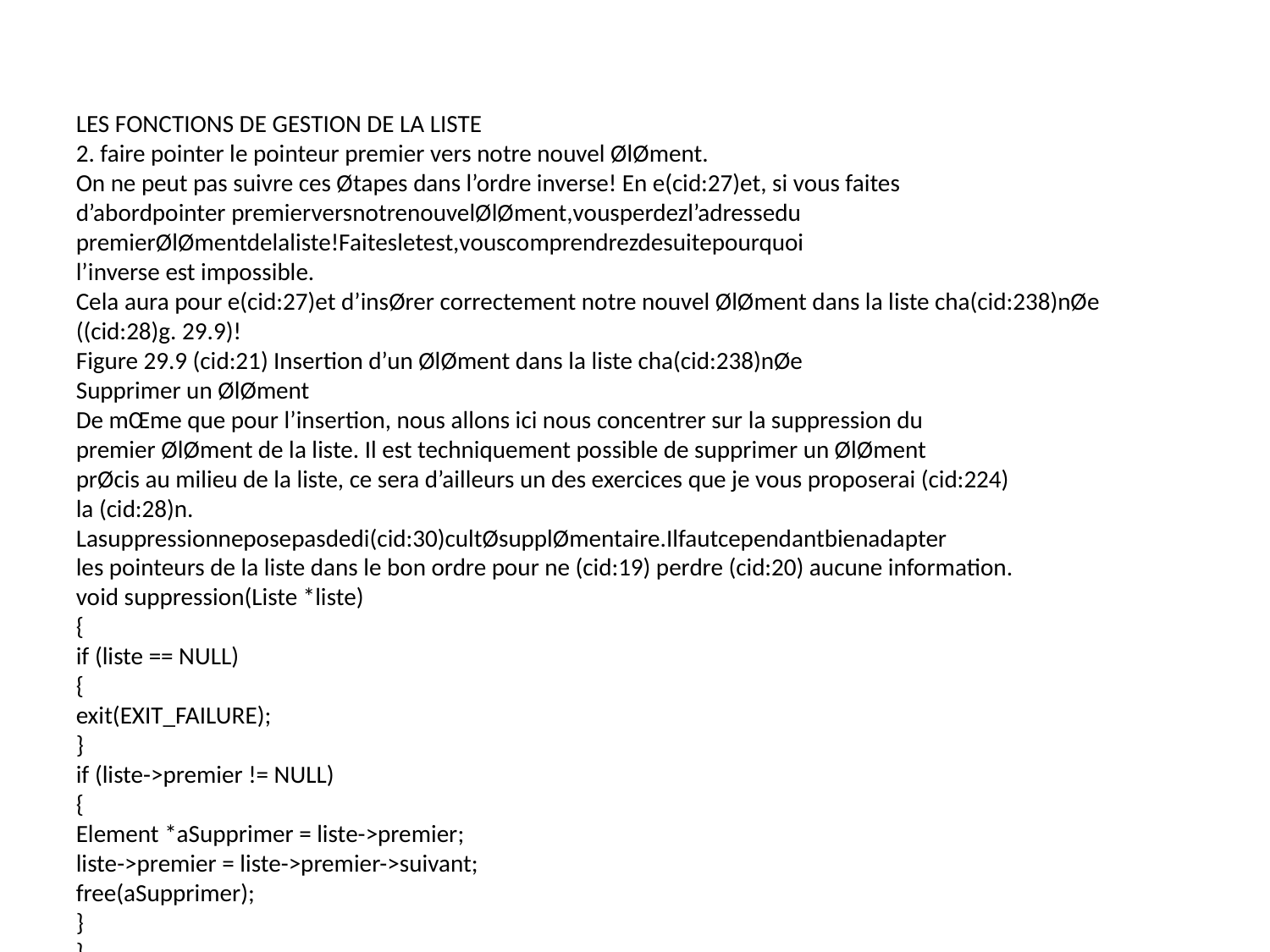

LES FONCTIONS DE GESTION DE LA LISTE
2. faire pointer le pointeur premier vers notre nouvel ØlØment.
On ne peut pas suivre ces Øtapes dans l’ordre inverse! En e(cid:27)et, si vous faites
d’abordpointer premierversnotrenouvelØlØment,vousperdezl’adressedu
premierØlØmentdelaliste!Faitesletest,vouscomprendrezdesuitepourquoi
l’inverse est impossible.
Cela aura pour e(cid:27)et d’insØrer correctement notre nouvel ØlØment dans la liste cha(cid:238)nØe
((cid:28)g. 29.9)!
Figure 29.9 (cid:21) Insertion d’un ØlØment dans la liste cha(cid:238)nØe
Supprimer un ØlØment
De mŒme que pour l’insertion, nous allons ici nous concentrer sur la suppression du
premier ØlØment de la liste. Il est techniquement possible de supprimer un ØlØment
prØcis au milieu de la liste, ce sera d’ailleurs un des exercices que je vous proposerai (cid:224)
la (cid:28)n.
Lasuppressionneposepasdedi(cid:30)cultØsupplØmentaire.Ilfautcependantbienadapter
les pointeurs de la liste dans le bon ordre pour ne (cid:19) perdre (cid:20) aucune information.
void suppression(Liste *liste)
{
if (liste == NULL)
{
exit(EXIT_FAILURE);
}
if (liste->premier != NULL)
{
Element *aSupprimer = liste->premier;
liste->premier = liste->premier->suivant;
free(aSupprimer);
}
}
485